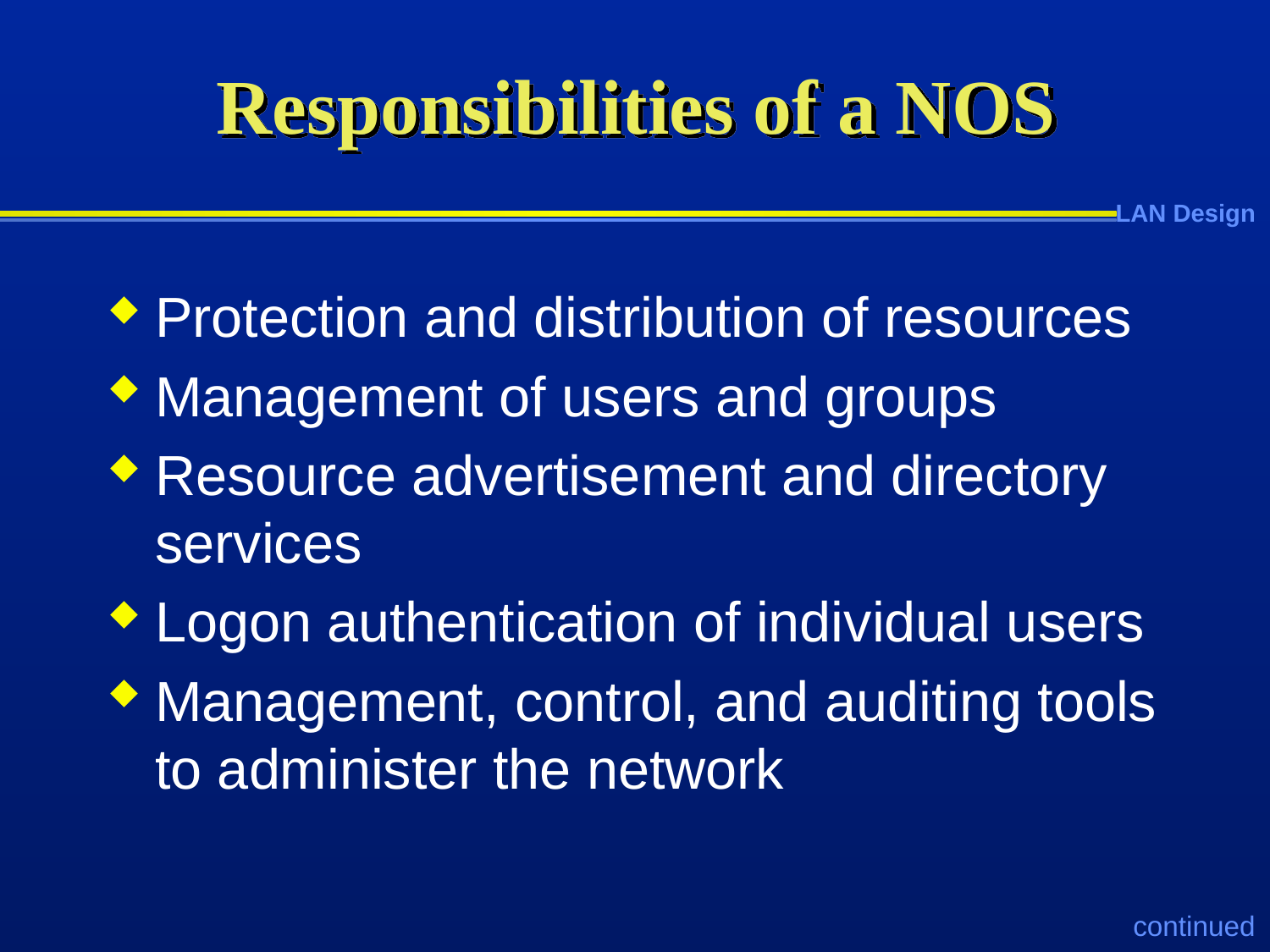

# Responsibilities of a NOS
Protection and distribution of resources
Management of users and groups
Resource advertisement and directory services
Logon authentication of individual users
Management, control, and auditing tools to administer the network
continued